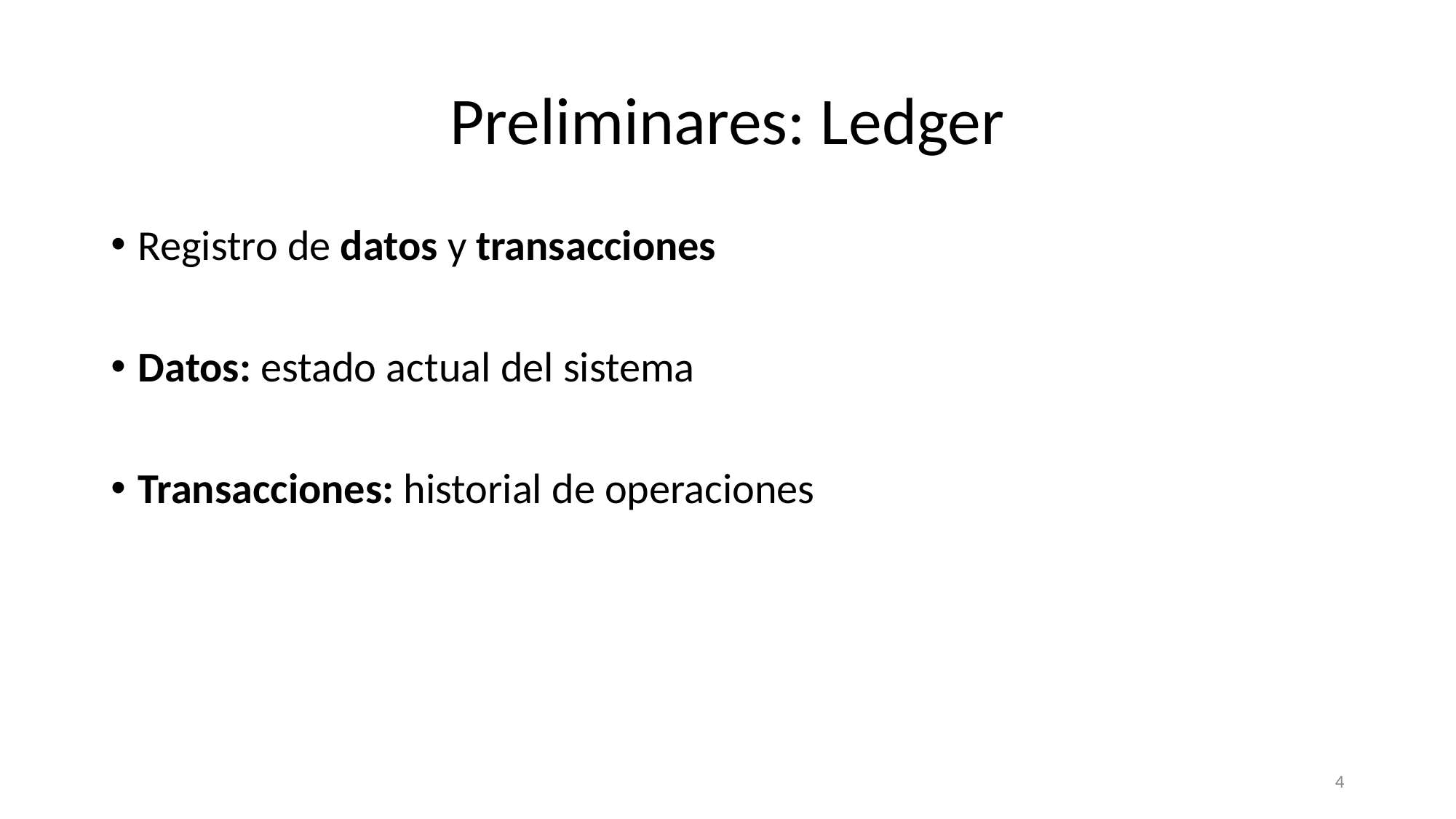

# Preliminares: Ledger
Registro de datos y transacciones

Datos: estado actual del sistema

Transacciones: historial de operaciones

4